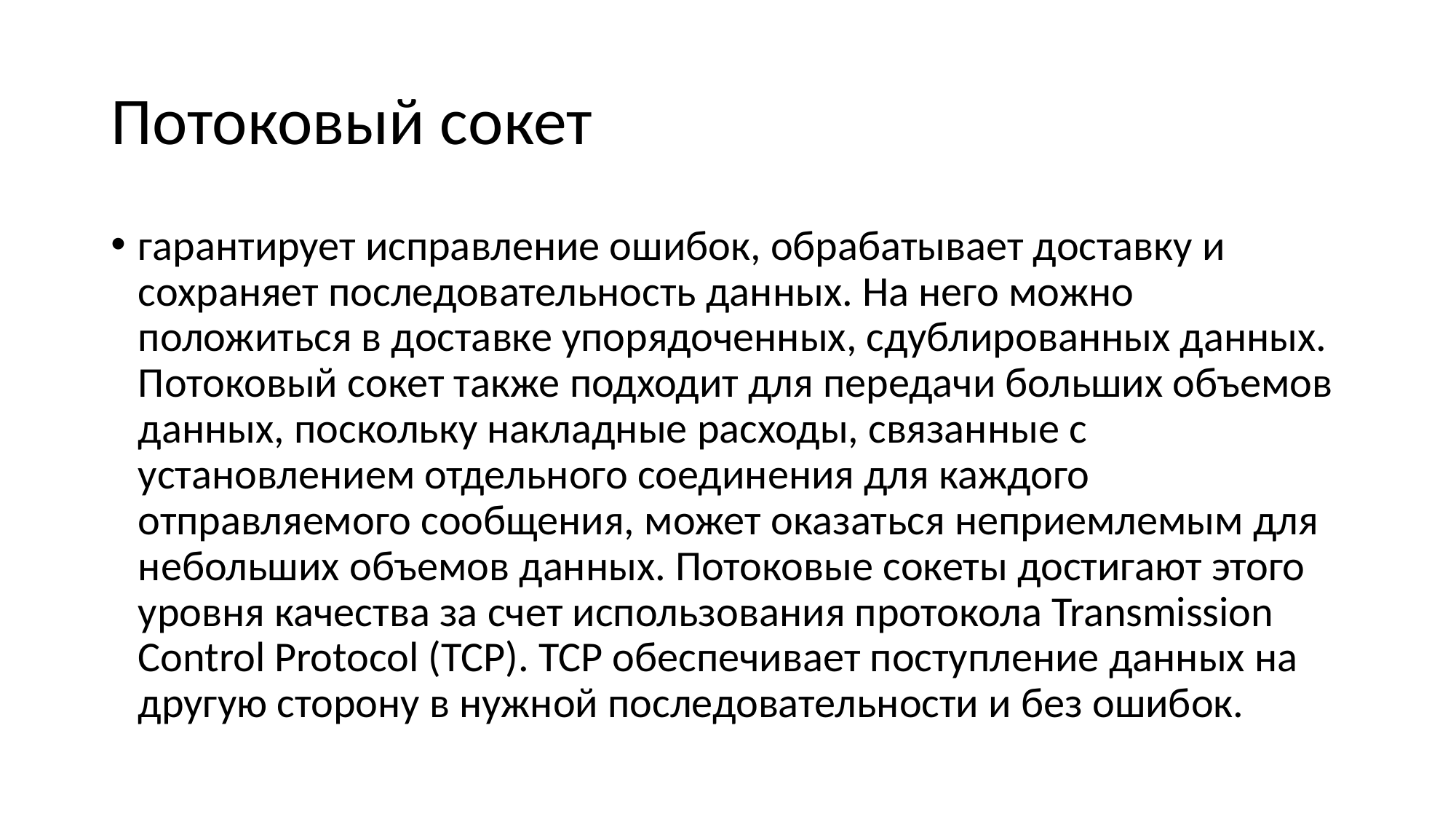

# Потоковый сокет
гарантирует исправление ошибок, обрабатывает доставку и сохраняет последовательность данных. На него можно положиться в доставке упорядоченных, сдублированных данных. Потоковый сокет также подходит для передачи больших объемов данных, поскольку накладные расходы, связанные с установлением отдельного соединения для каждого отправляемого сообщения, может оказаться неприемлемым для небольших объемов данных. Потоковые сокеты достигают этого уровня качества за счет использования протокола Transmission Control Protocol (TCP). TCP обеспечивает поступление данных на другую сторону в нужной последовательности и без ошибок.